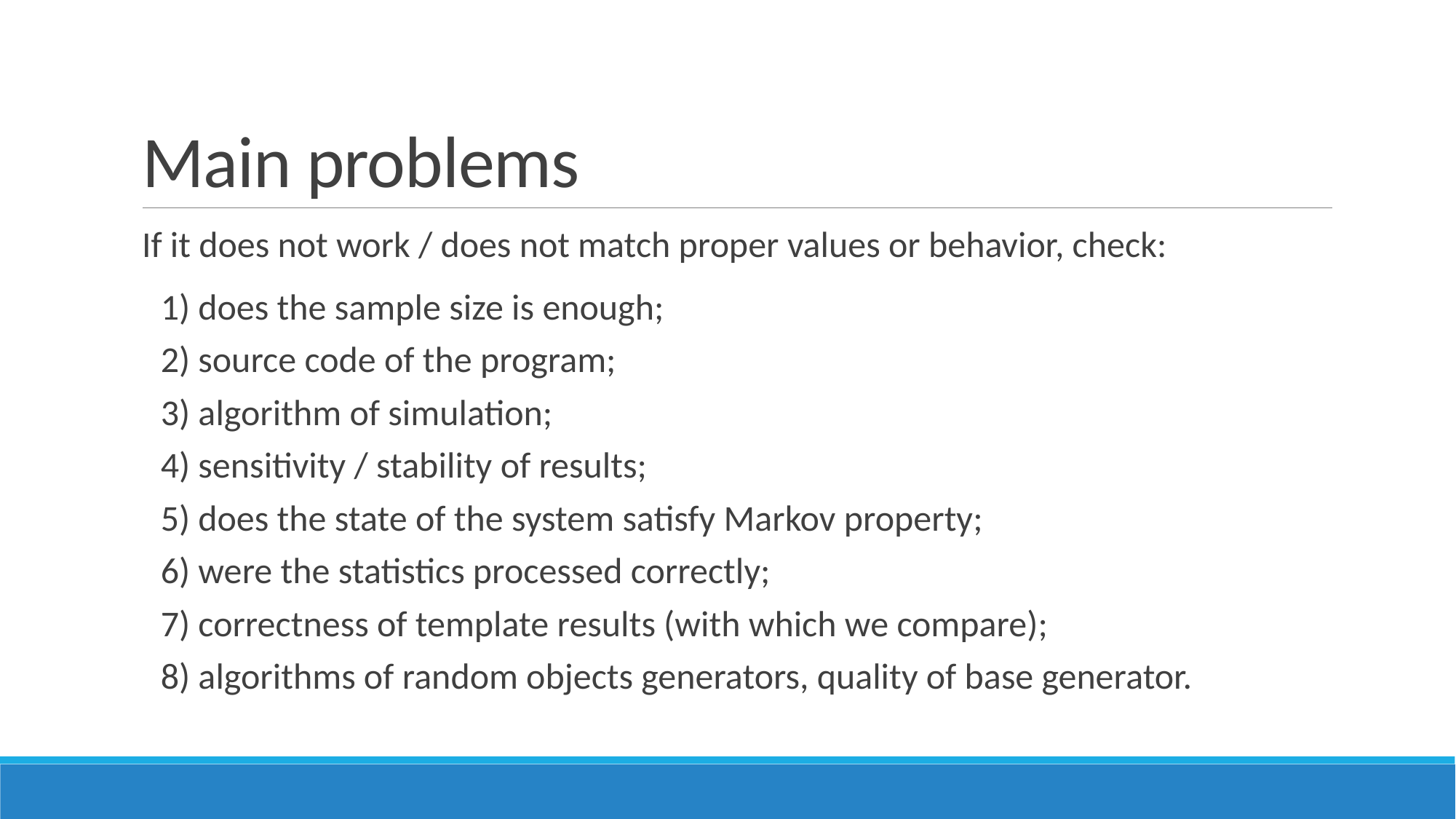

# Main problems
If it does not work / does not match proper values or behavior, check:
1) does the sample size is enough;
2) source code of the program;
3) algorithm of simulation;
4) sensitivity / stability of results;
5) does the state of the system satisfy Markov property;
6) were the statistics processed correctly;
7) correctness of template results (with which we compare);
8) algorithms of random objects generators, quality of base generator.